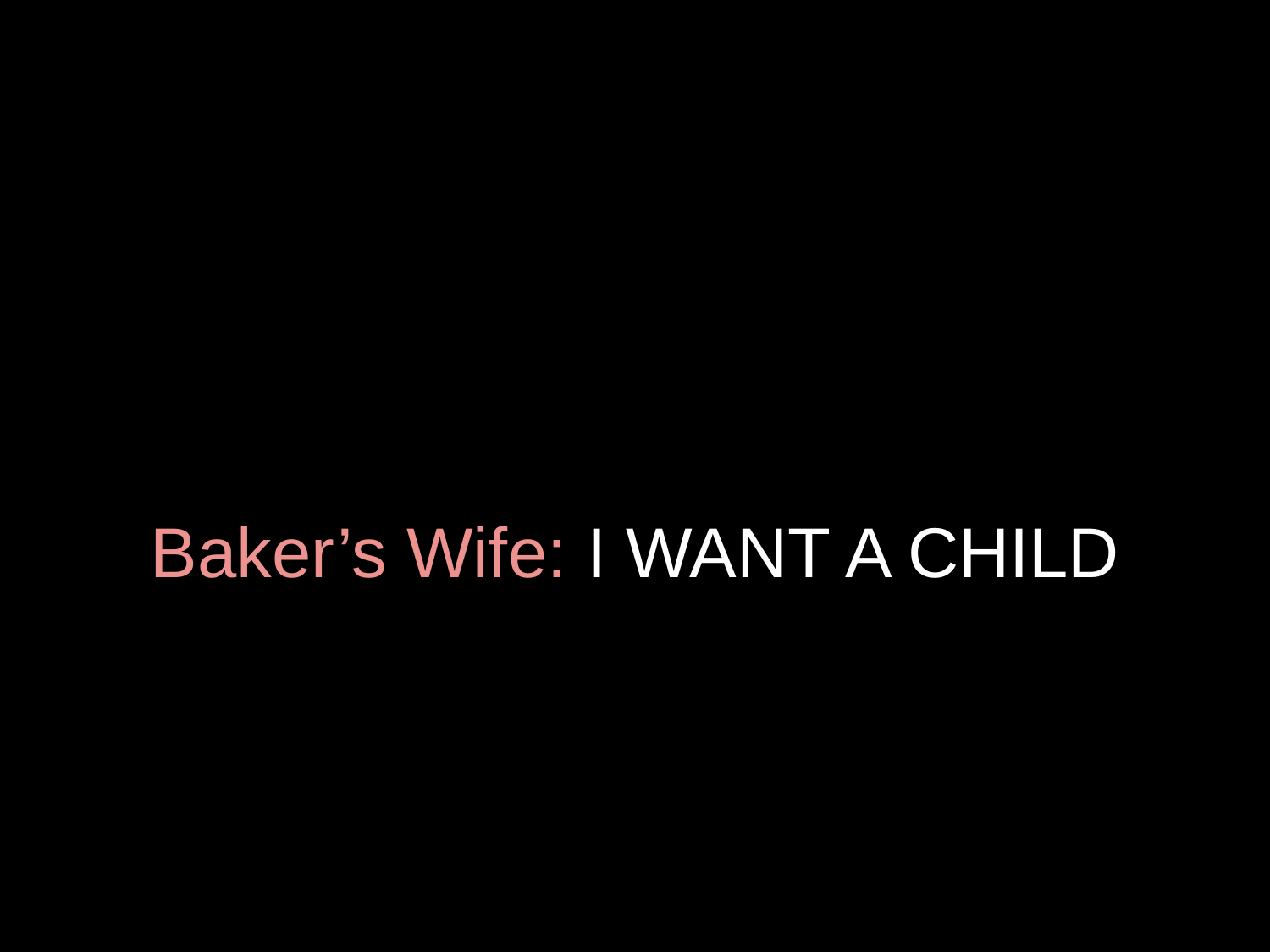

# Baker’s Wife: I WANT A CHILD